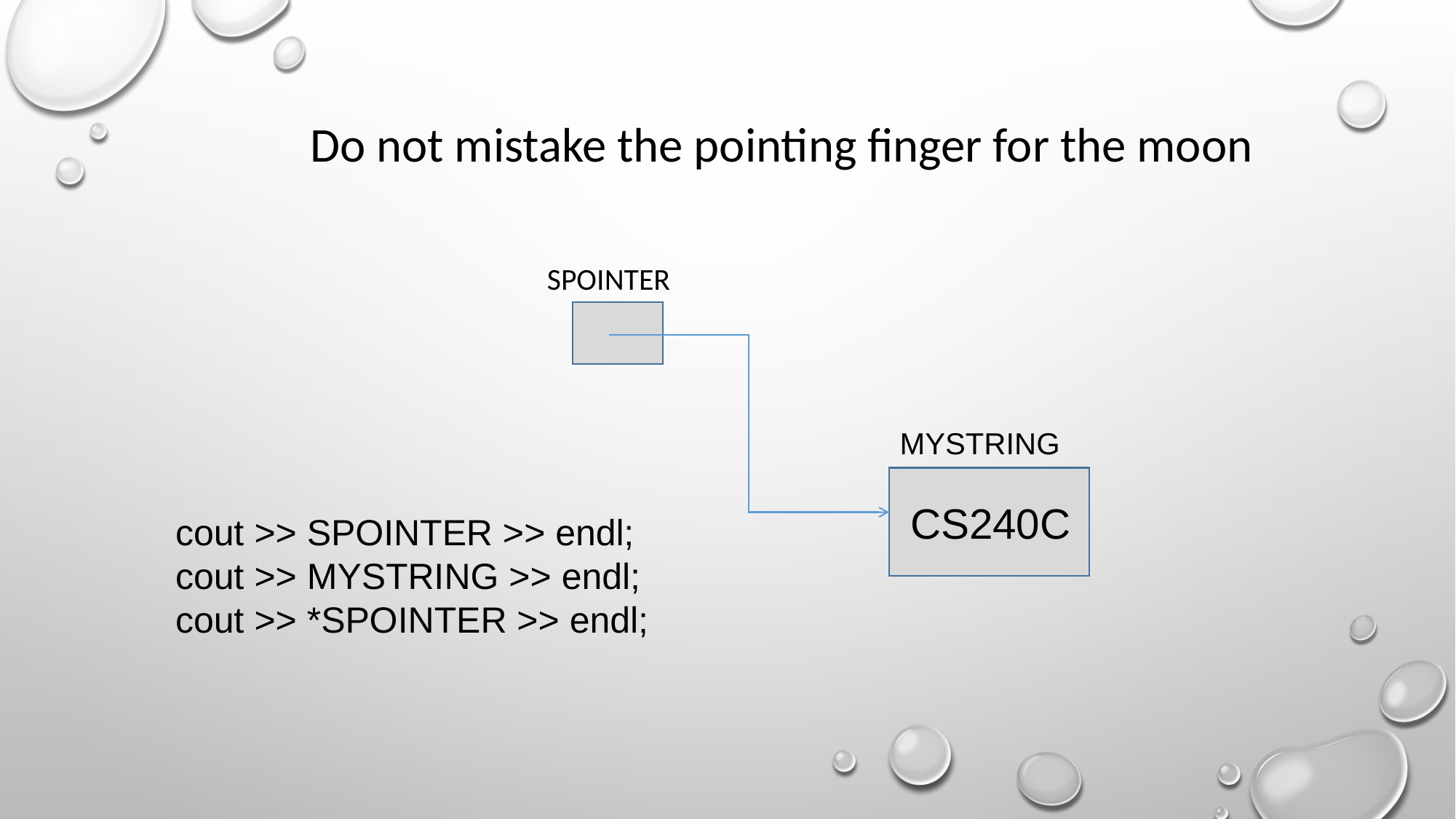

Do not mistake the pointing finger for the moon
SPOINTER

MYSTRING
 CS240C
cout >> SPOINTER >> endl;
cout >> MYSTRING >> endl;
cout >> *SPOINTER >> endl;